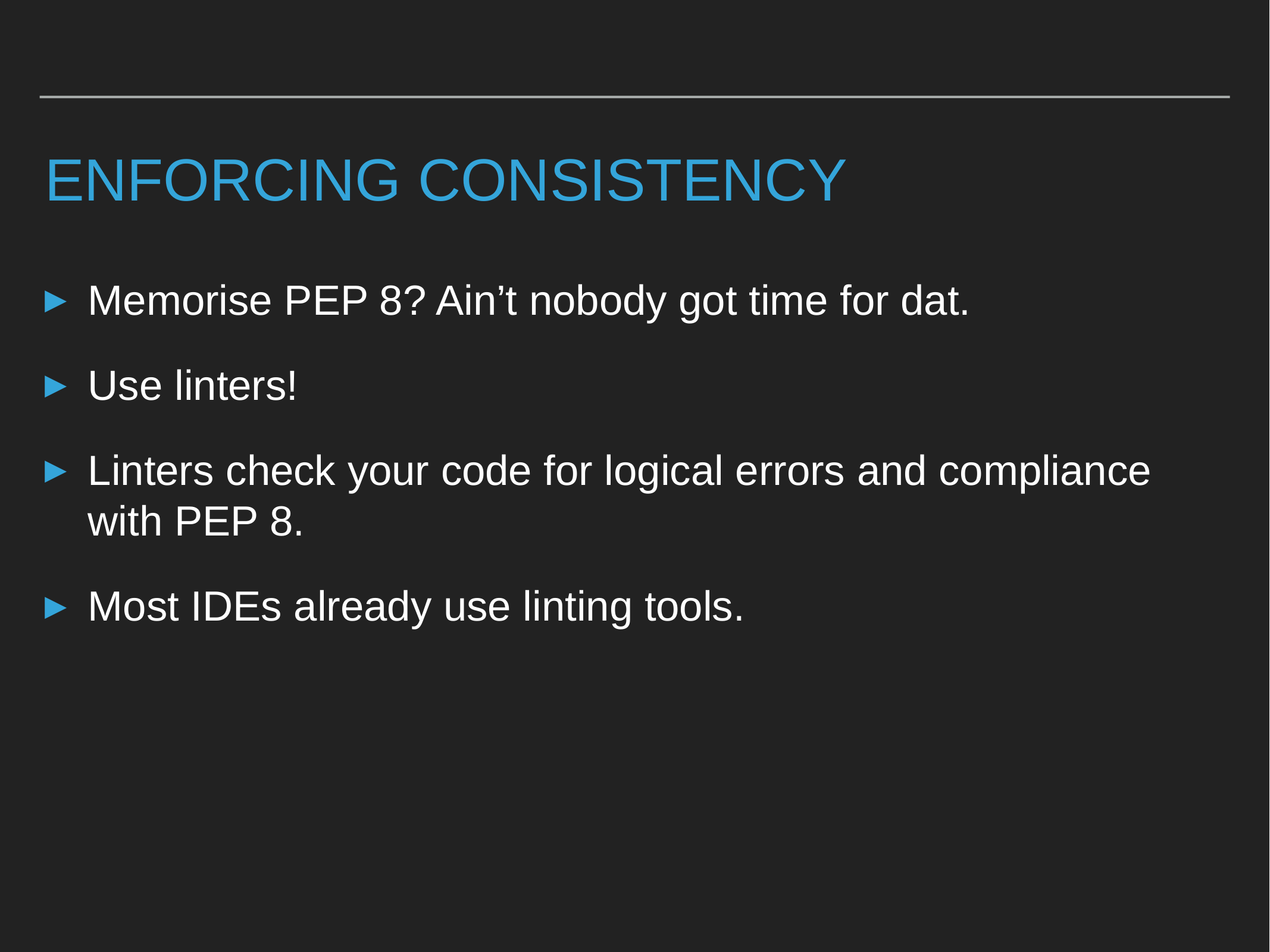

10
# Enforcing consistency
Memorise PEP 8? Ain’t nobody got time for dat.
Use linters!
Linters check your code for logical errors and compliance with PEP 8.
Most IDEs already use linting tools.